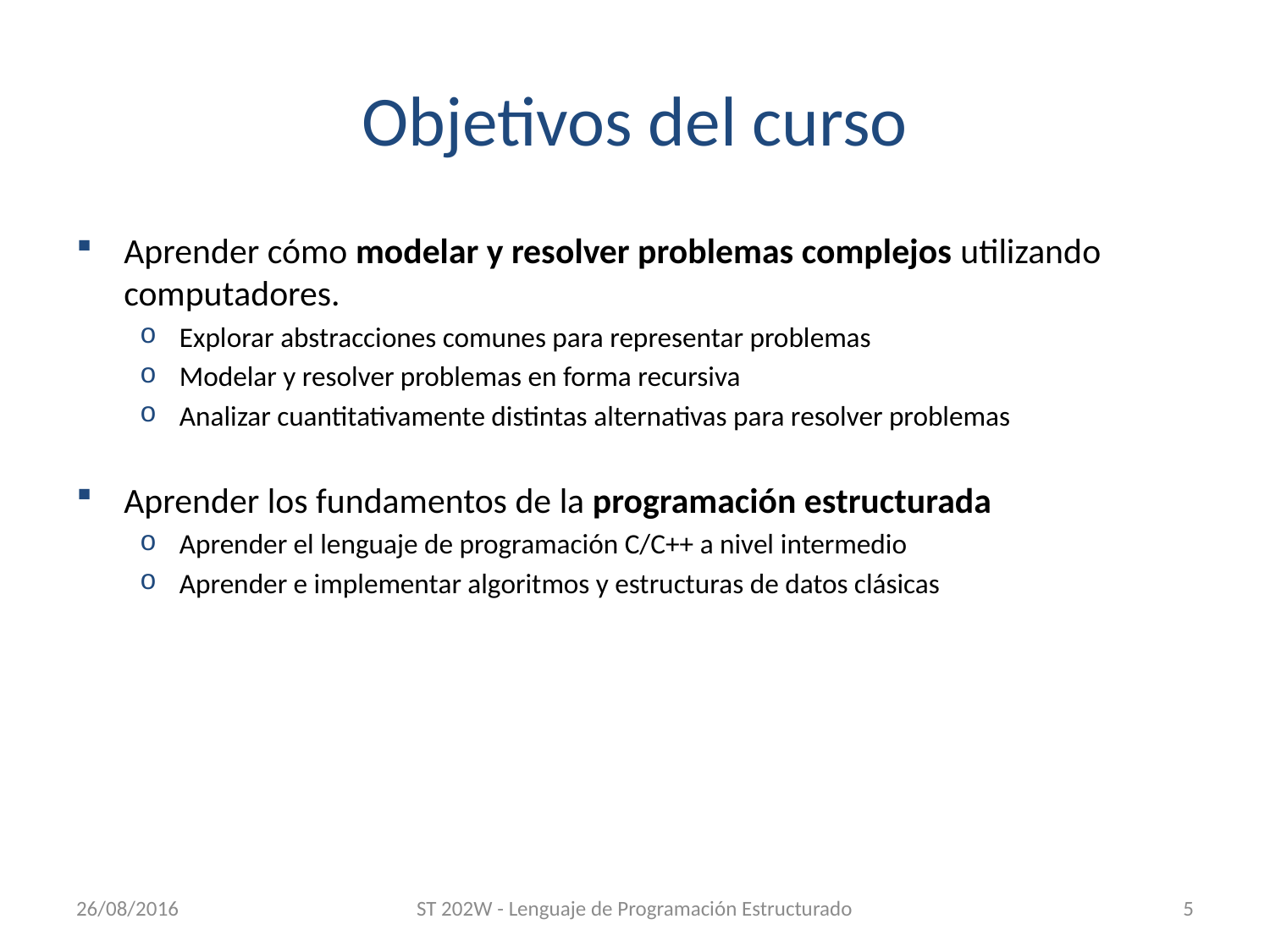

# Objetivos del curso
Aprender cómo modelar y resolver problemas complejos utilizando computadores.
Explorar abstracciones comunes para representar problemas
Modelar y resolver problemas en forma recursiva
Analizar cuantitativamente distintas alternativas para resolver problemas

Aprender los fundamentos de la programación estructurada
Aprender el lenguaje de programación C/C++ a nivel intermedio
Aprender e implementar algoritmos y estructuras de datos clásicas
26/08/2016
ST 202W - Lenguaje de Programación Estructurado
5